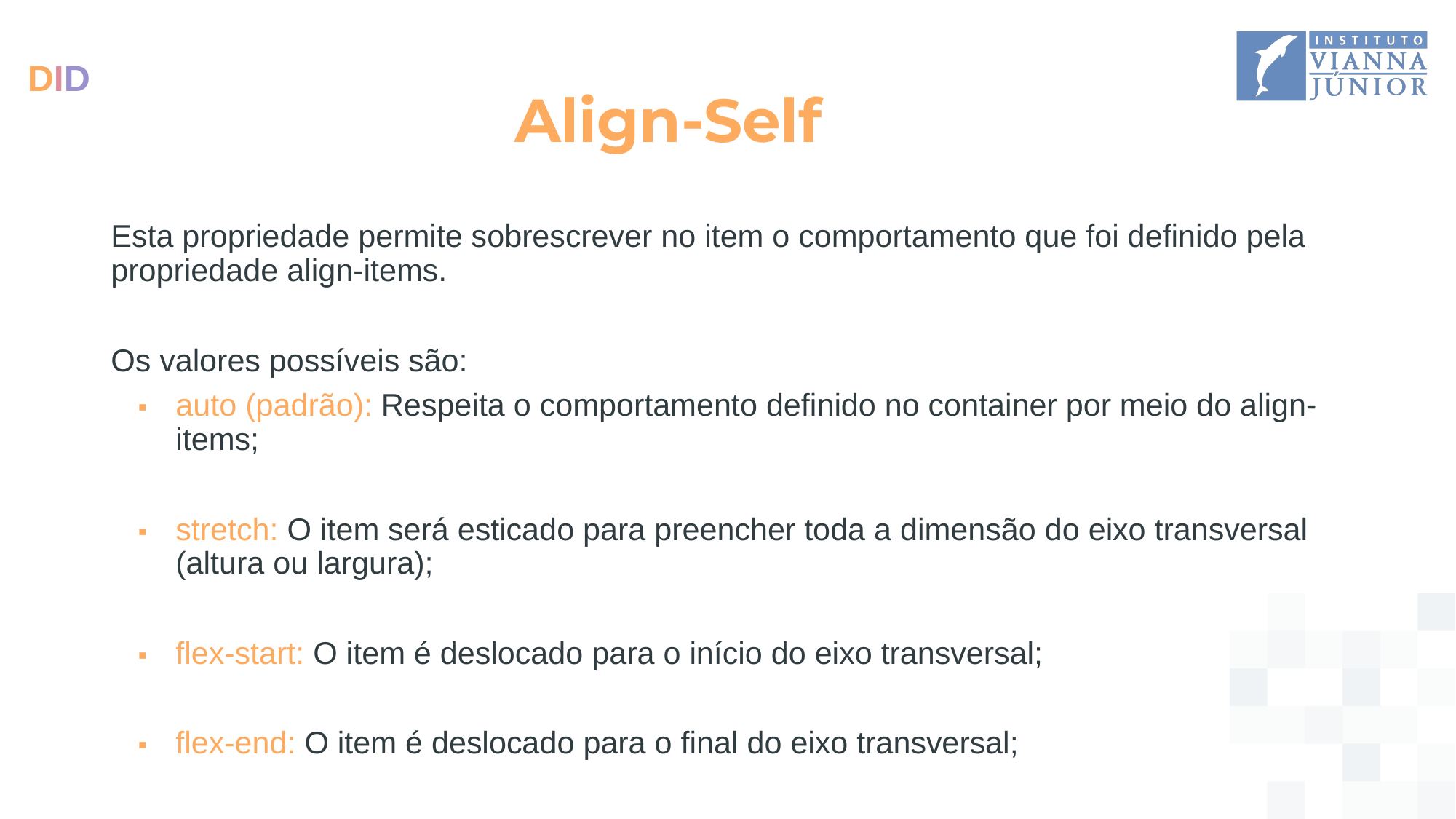

# Align-Self
Esta propriedade permite sobrescrever no item o comportamento que foi definido pela propriedade align-items.

Os valores possíveis são:
auto (padrão): Respeita o comportamento definido no container por meio do align-items;

stretch: O item será esticado para preencher toda a dimensão do eixo transversal (altura ou largura);

flex-start: O item é deslocado para o início do eixo transversal;

flex-end: O item é deslocado para o final do eixo transversal;